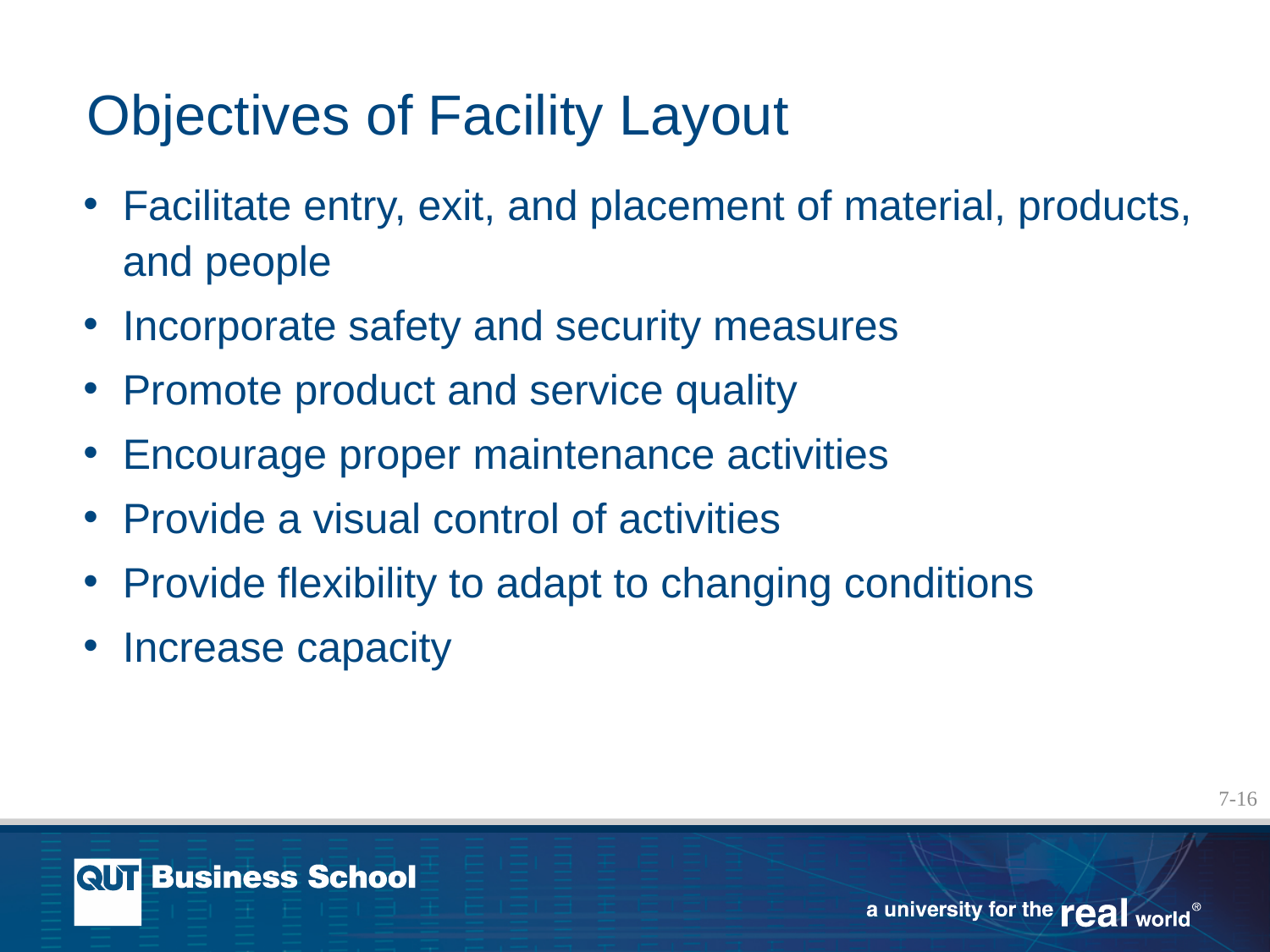

# Objectives of Facility Layout
Facilitate entry, exit, and placement of material, products, and people
Incorporate safety and security measures
Promote product and service quality
Encourage proper maintenance activities
Provide a visual control of activities
Provide flexibility to adapt to changing conditions
Increase capacity
7-16